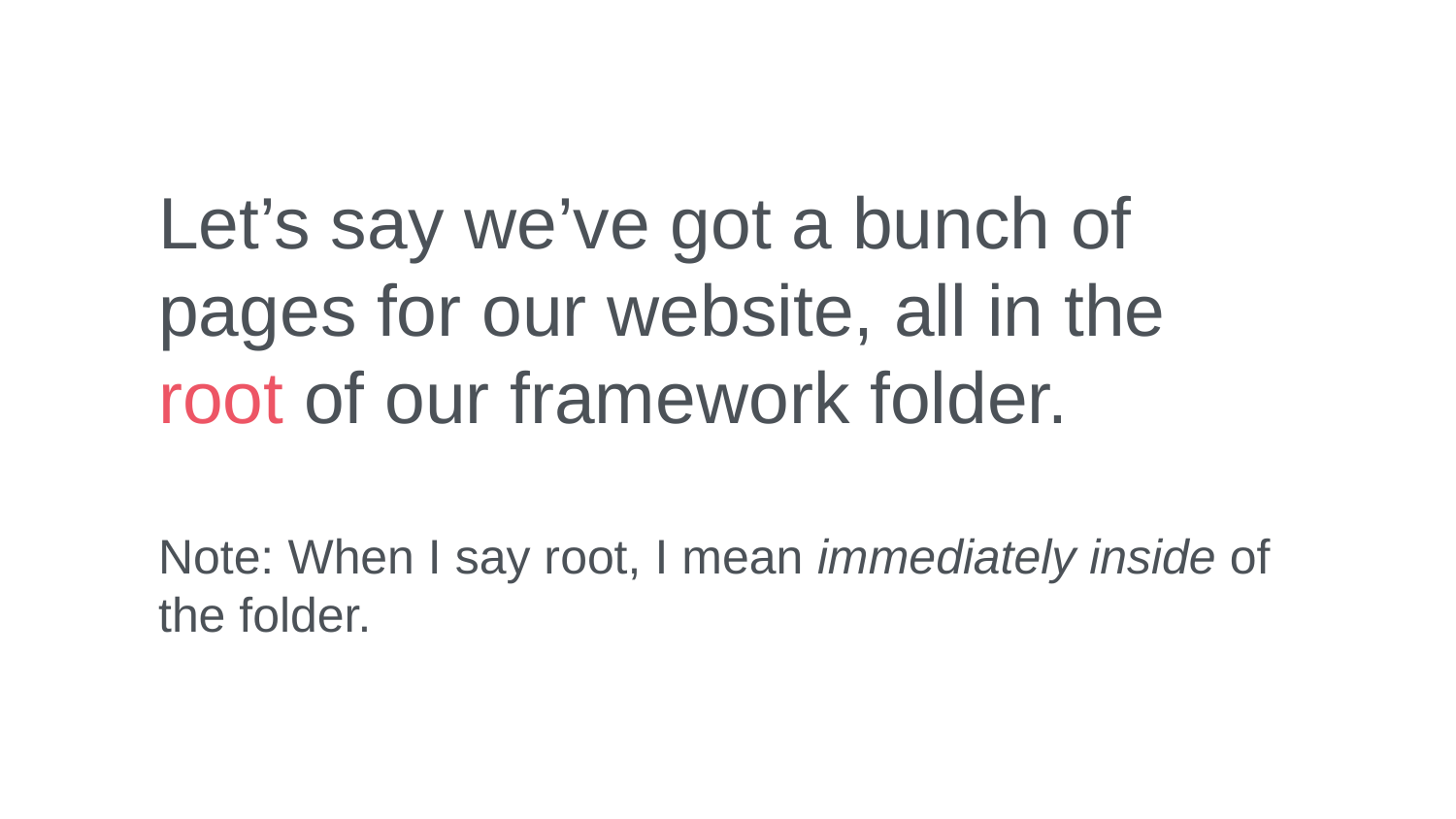

Let’s say we’ve got a bunch of pages for our website, all in the root of our framework folder.

Note: When I say root, I mean immediately inside of the folder.